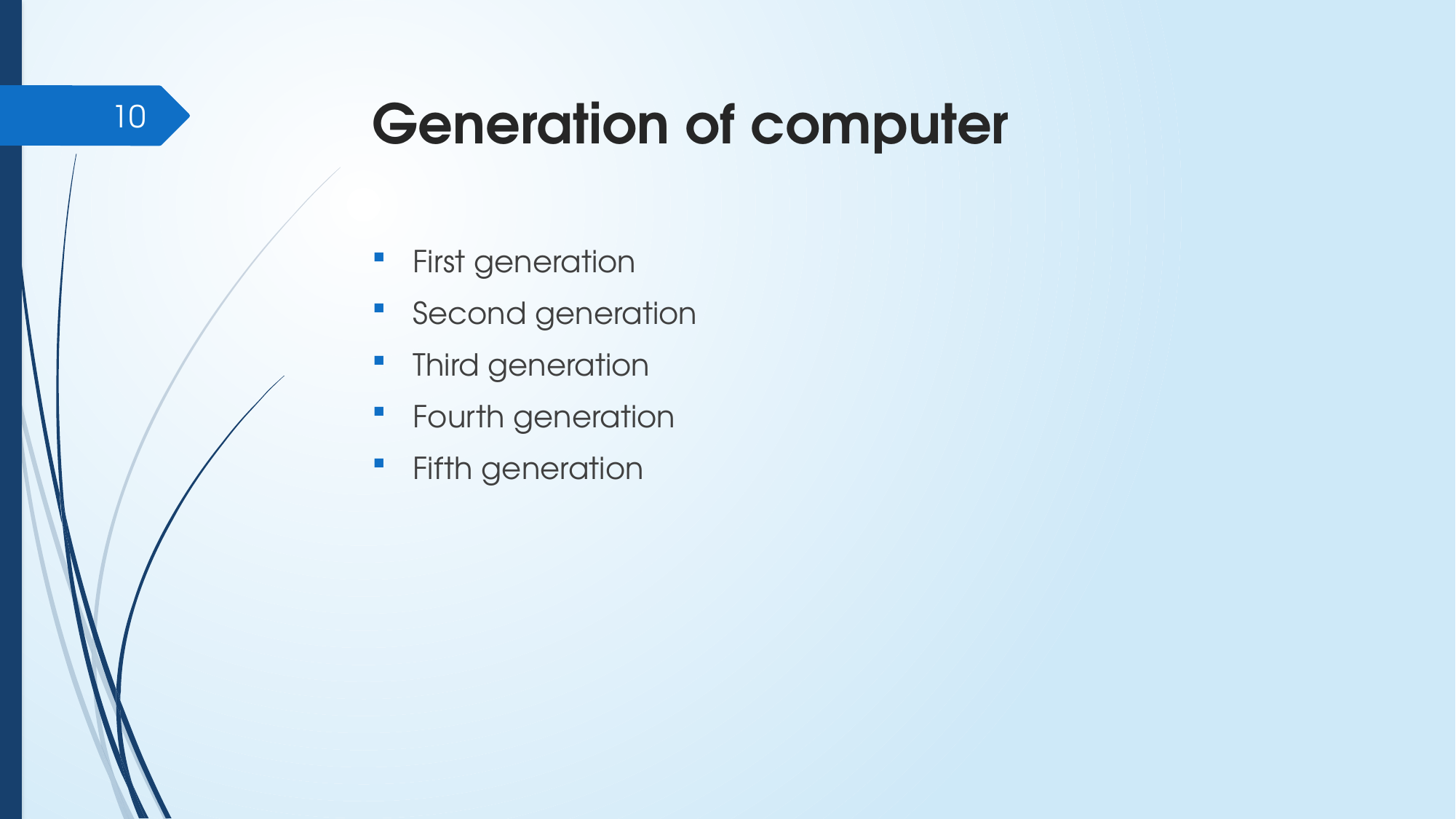

# Generation of computer
10
First generation
Second generation
Third generation
Fourth generation
Fifth generation